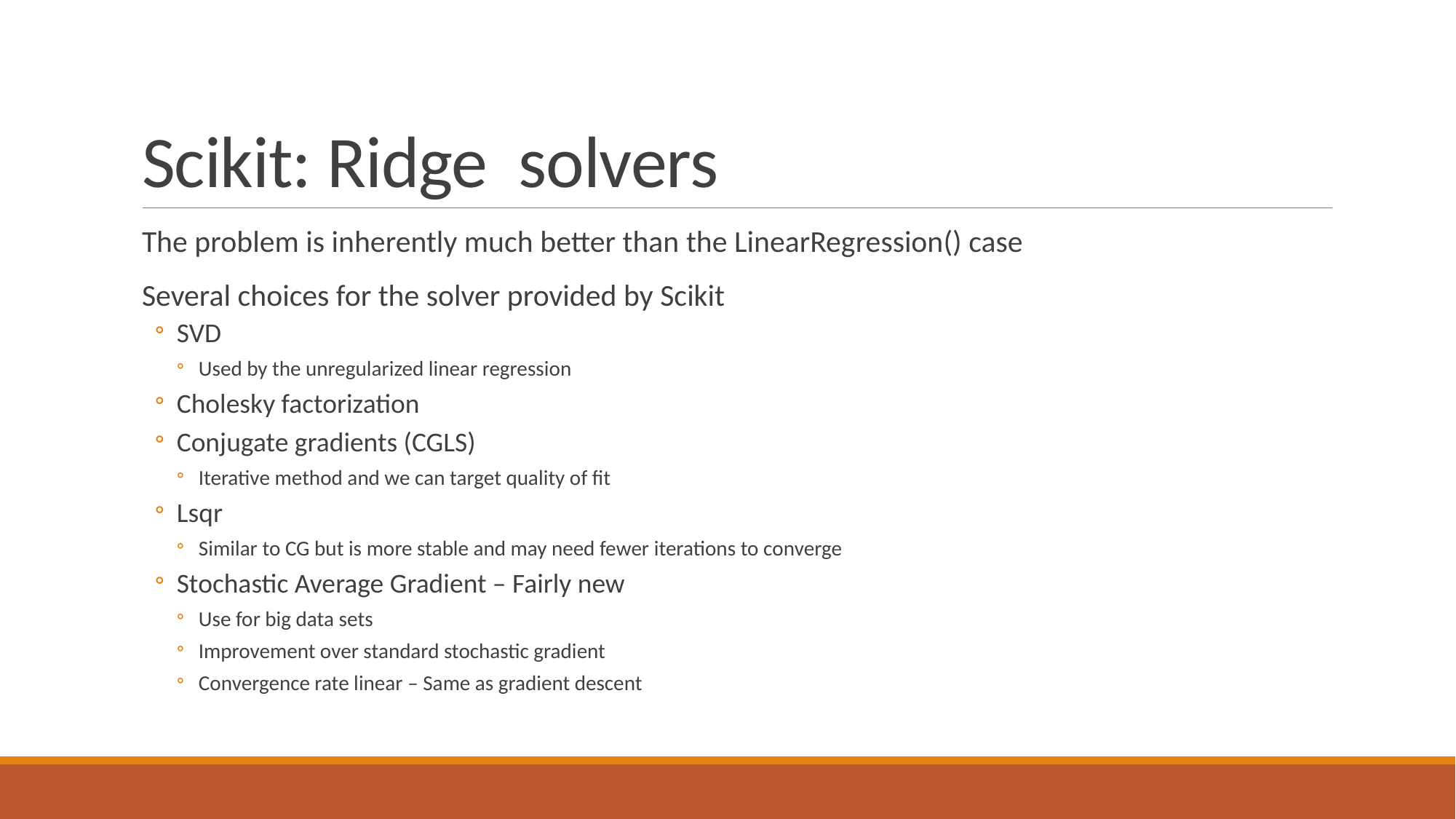

# Scikit: Ridge  solvers
The problem is inherently much better than the LinearRegression() case
Several choices for the solver provided by Scikit
SVD
Used by the unregularized linear regression
Cholesky factorization
Conjugate gradients (CGLS)
Iterative method and we can target quality of fit
Lsqr
Similar to CG but is more stable and may need fewer iterations to converge
Stochastic Average Gradient – Fairly new
Use for big data sets
Improvement over standard stochastic gradient
Convergence rate linear – Same as gradient descent